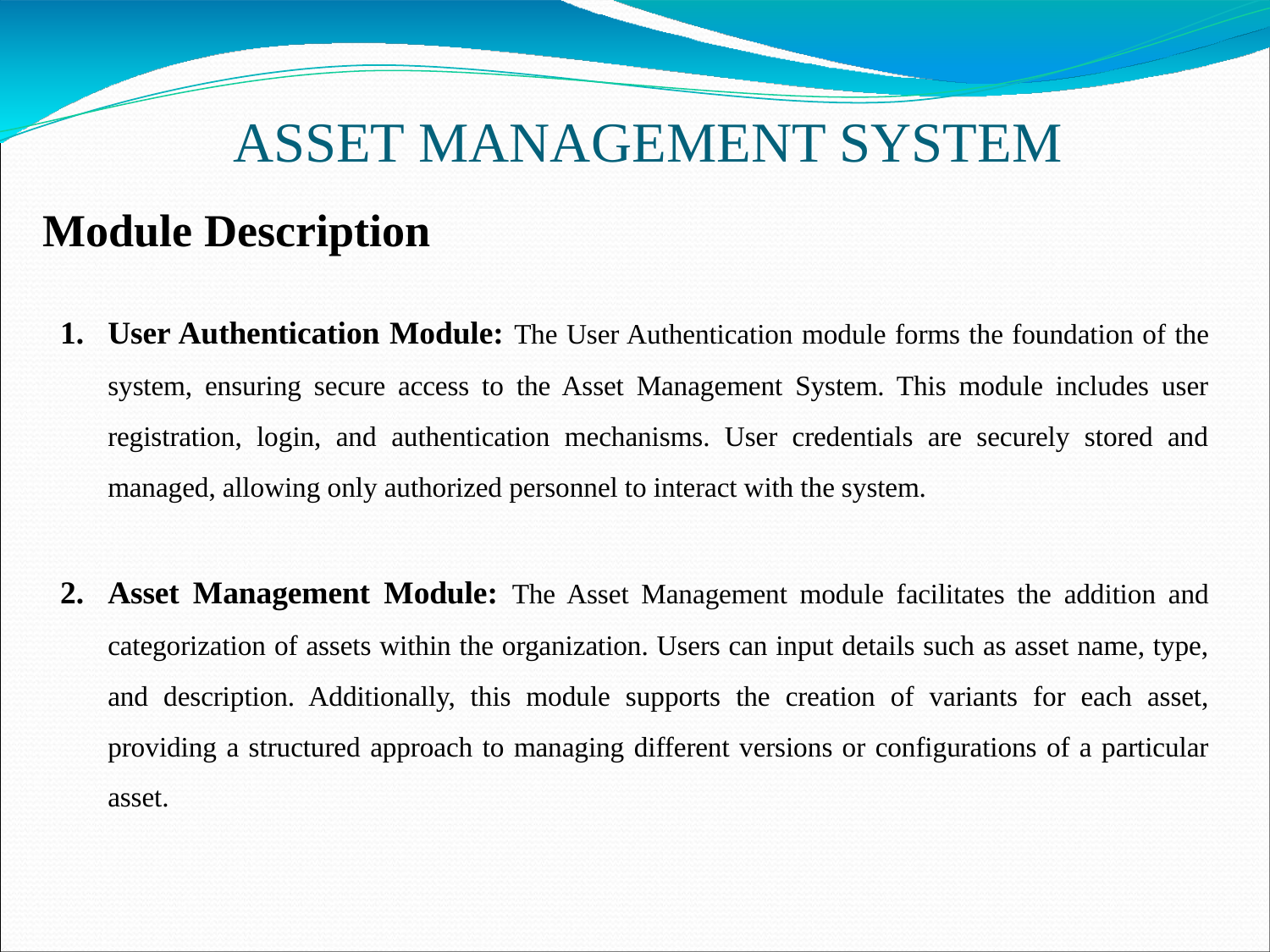

# ASSET MANAGEMENT SYSTEM
Module Description
User Authentication Module: The User Authentication module forms the foundation of the system, ensuring secure access to the Asset Management System. This module includes user registration, login, and authentication mechanisms. User credentials are securely stored and managed, allowing only authorized personnel to interact with the system.

Asset Management Module: The Asset Management module facilitates the addition and categorization of assets within the organization. Users can input details such as asset name, type, and description. Additionally, this module supports the creation of variants for each asset, providing a structured approach to managing different versions or configurations of a particular asset.